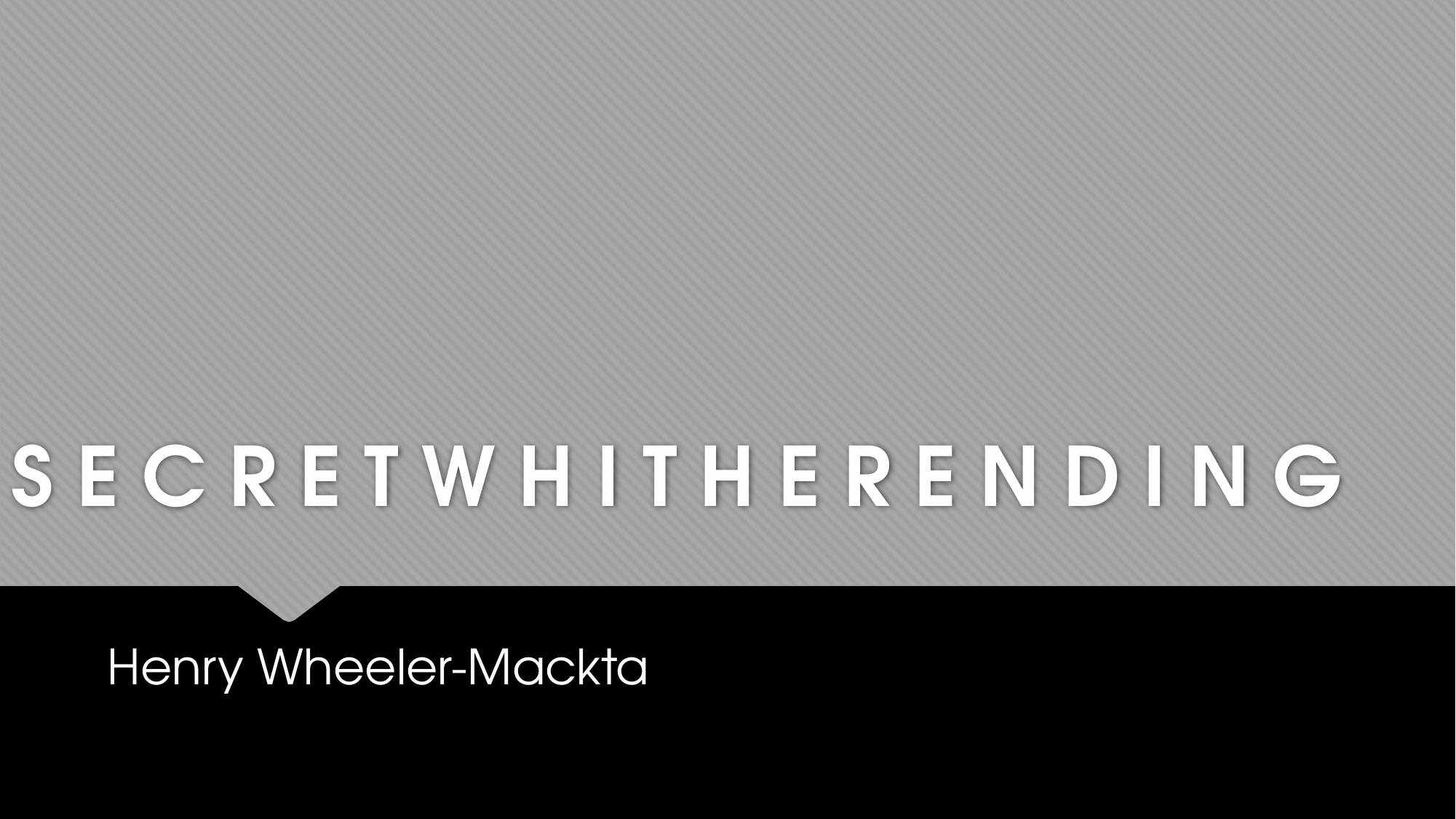

# S E C R E T W H I T H E R E N D I N G
Henry Wheeler-Mackta